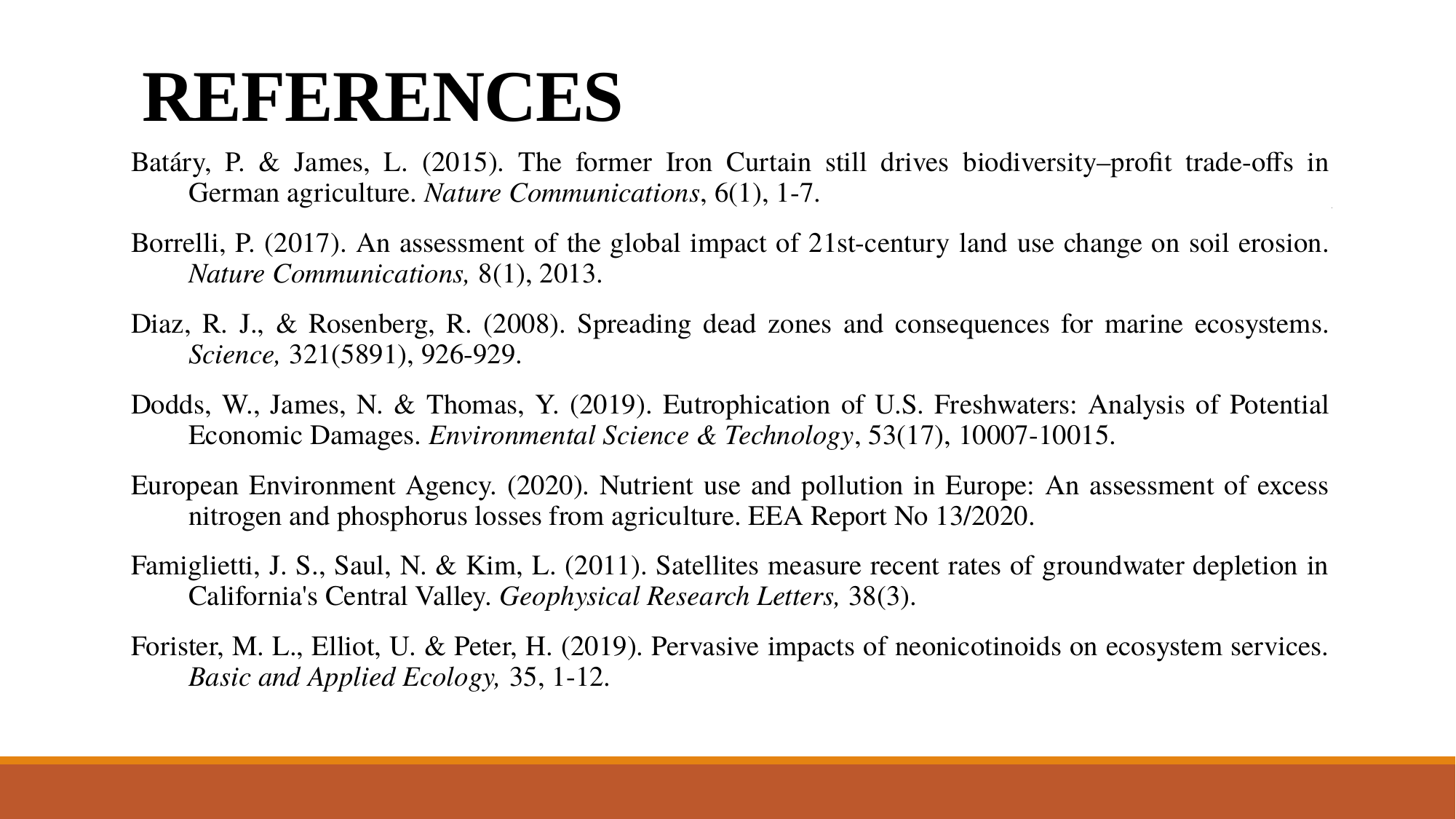

# REFERENCES
Batáry, P. & James, L. (2015). The former Iron Curtain still drives biodiversity–profit trade-offs in German agriculture. Nature Communications, 6(1), 1-7.
Borrelli, P. (2017). An assessment of the global impact of 21st-century land use change on soil erosion. Nature Communications, 8(1), 2013.
Diaz, R. J., & Rosenberg, R. (2008). Spreading dead zones and consequences for marine ecosystems. Science, 321(5891), 926-929.
Dodds, W., James, N. & Thomas, Y. (2019). Eutrophication of U.S. Freshwaters: Analysis of Potential Economic Damages. Environmental Science & Technology, 53(17), 10007-10015.
European Environment Agency. (2020). Nutrient use and pollution in Europe: An assessment of excess nitrogen and phosphorus losses from agriculture. EEA Report No 13/2020.
Famiglietti, J. S., Saul, N. & Kim, L. (2011). Satellites measure recent rates of groundwater depletion in California's Central Valley. Geophysical Research Letters, 38(3).
Forister, M. L., Elliot, U. & Peter, H. (2019). Pervasive impacts of neonicotinoids on ecosystem services. Basic and Applied Ecology, 35, 1-12.